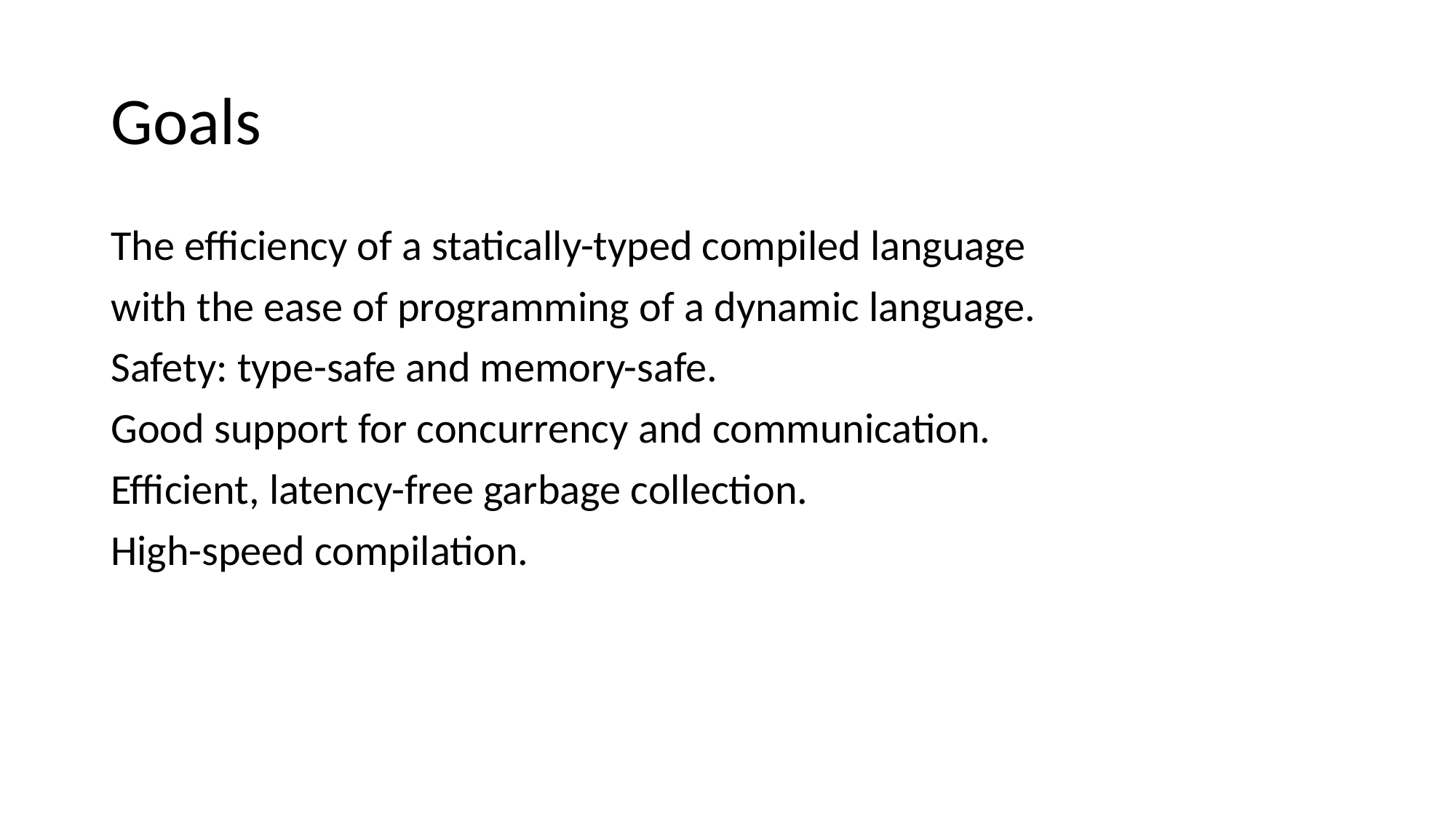

# Goals
The efficiency of a statically-typed compiled language
with the ease of programming of a dynamic language.
Safety: type-safe and memory-safe.
Good support for concurrency and communication.
Efficient, latency-free garbage collection.
High-speed compilation.